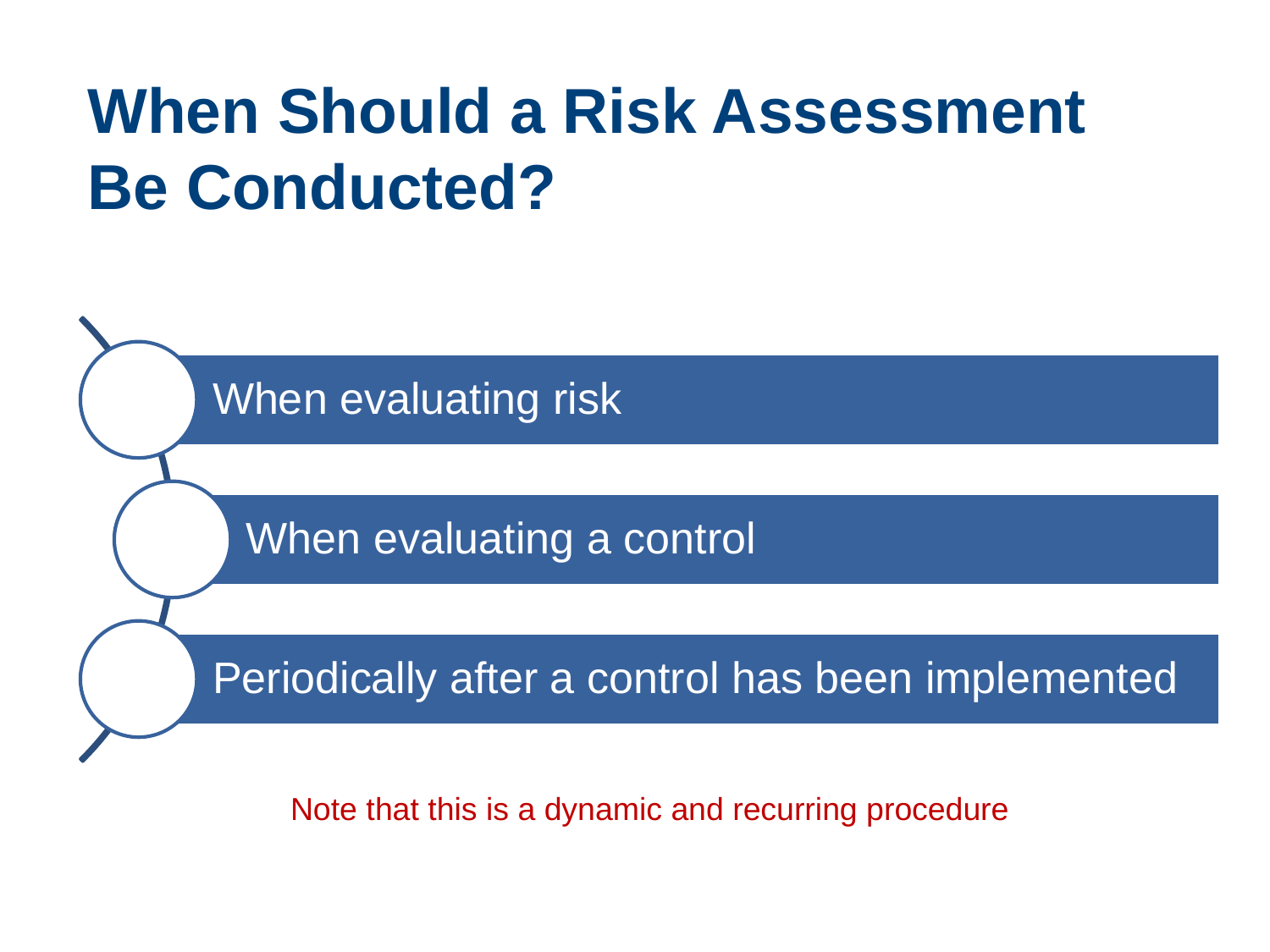

# When Should a Risk Assessment Be Conducted?
When evaluating risk
When evaluating a control
Periodically after a control has been implemented
Note that this is a dynamic and recurring procedure